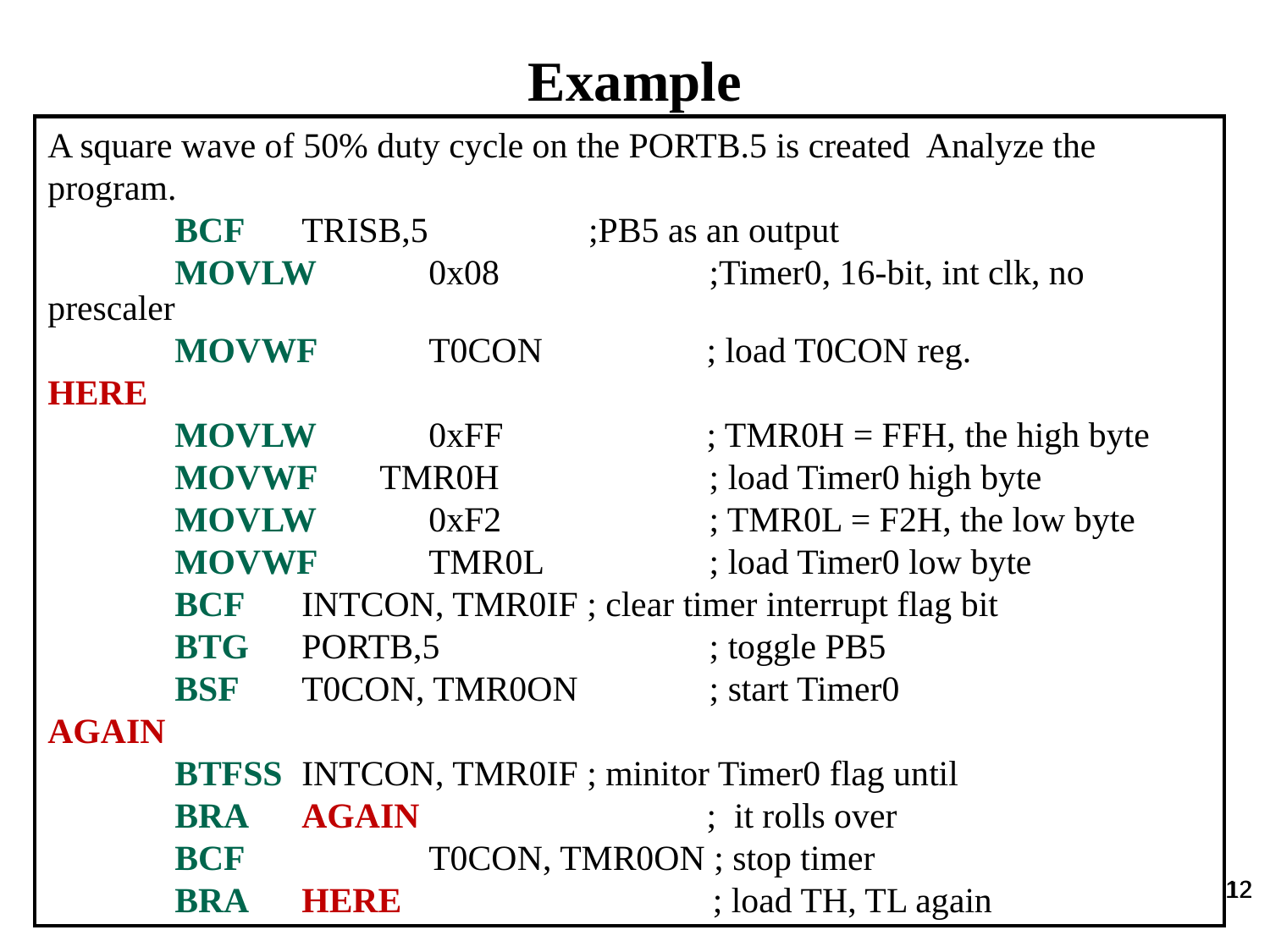

Example
A square wave of 50% duty cycle on the PORTB.5 is created  Analyze the program.
	BCF 	TRISB,5	                  ;PB5 as an output
	MOVLW	0x08		   ;Timer0, 16-bit, int clk, no prescaler
	MOVWF	T0CON	                 ; load T0CON reg.
HERE
	MOVLW	0xFF	                 ; TMR0H = FFH, the high byte
	MOVWF       TMR0H		   ; load Timer0 high byte
	MOVLW	0xF2		   ; TMR0L = F2H, the low byte
	MOVWF	TMR0L		   ; load Timer0 low byte
	BCF 	INTCON, TMR0IF ; clear timer interrupt flag bit
	BTG	PORTB,5		   ; toggle PB5
	BSF 	T0CON, TMR0ON	   ; start Timer0
AGAIN
	BTFSS	INTCON, TMR0IF ; minitor Timer0 flag until
	BRA	AGAIN		                 ;  it rolls over
	BCF		T0CON, TMR0ON ; stop timer
	BRA	HERE	                                ; load TH, TL again

12
12